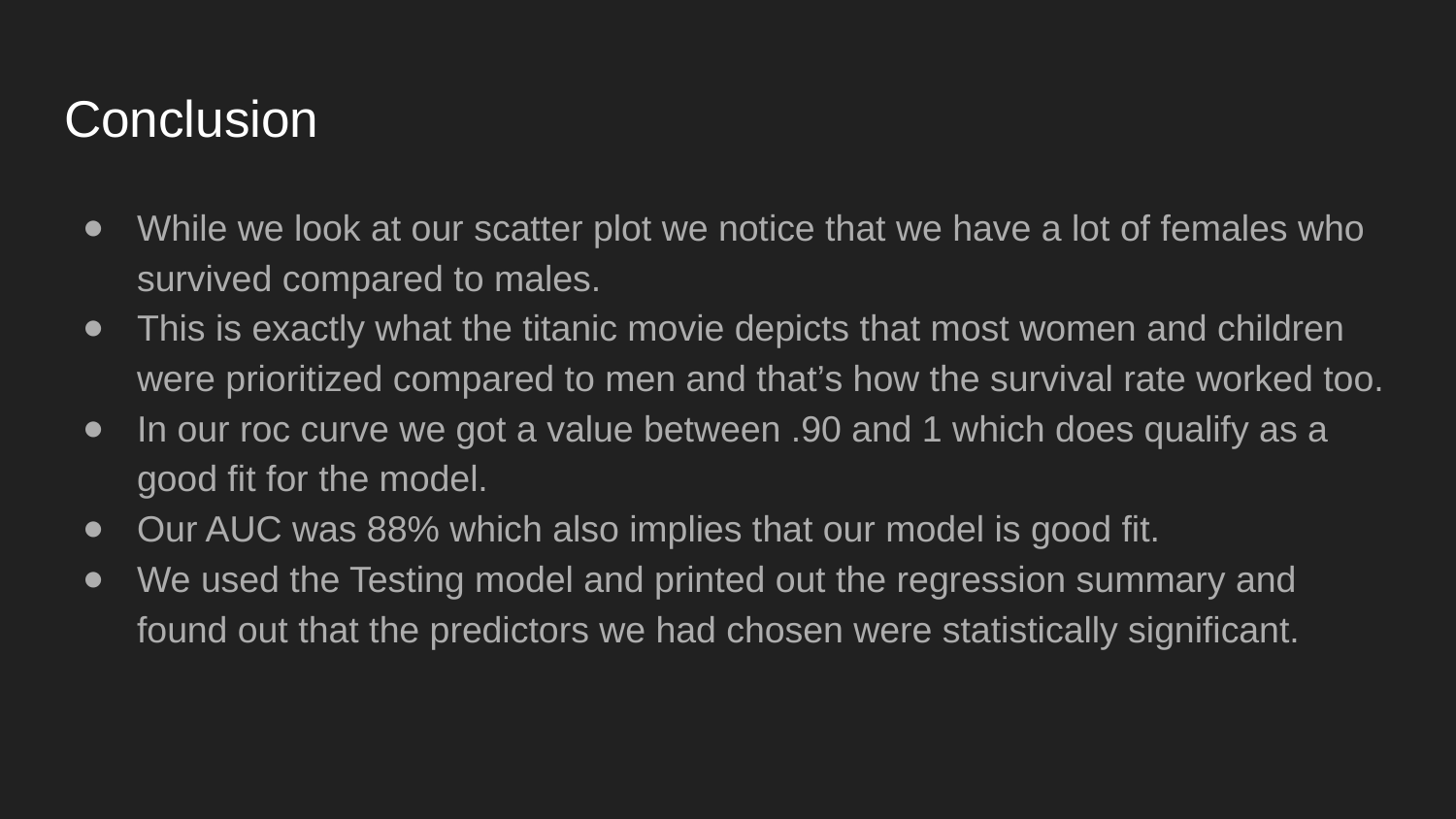

# Conclusion
While we look at our scatter plot we notice that we have a lot of females who survived compared to males.
This is exactly what the titanic movie depicts that most women and children were prioritized compared to men and that’s how the survival rate worked too.
In our roc curve we got a value between .90 and 1 which does qualify as a good fit for the model.
Our AUC was 88% which also implies that our model is good fit.
We used the Testing model and printed out the regression summary and found out that the predictors we had chosen were statistically significant.